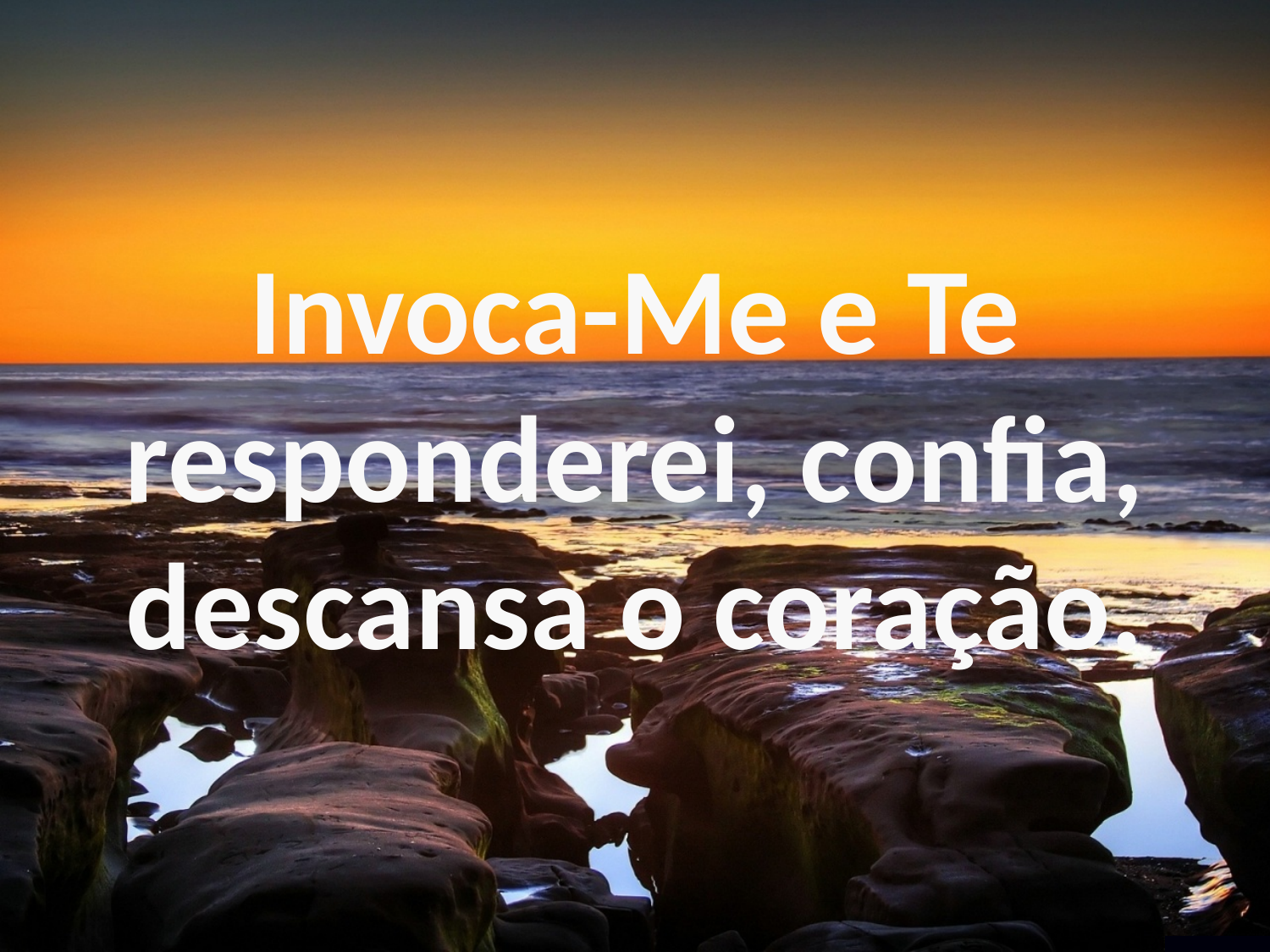

Invoca-Me e Te responderei, confia, descansa o coração.